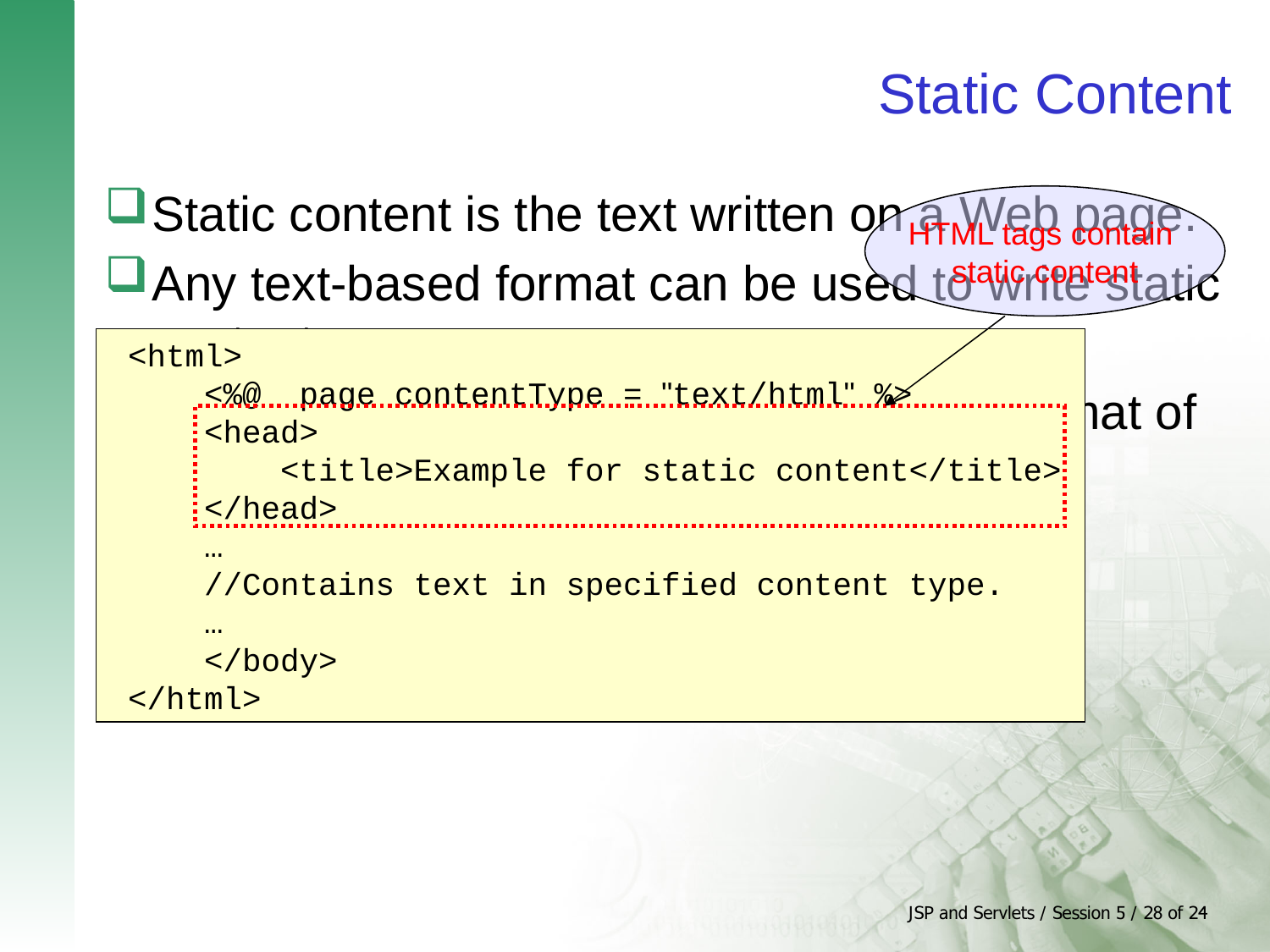

# Static Content
Static content is the text written on a Web page.
Any text-based format can be used to write static content.
A page directive is used to specify the format of content.
HTML tags contain
static content

<html>
    <%@  page contentType = "text/html" %>
    <head>
        <title>Example for static content</title>
    </head>
    …
    //Contains text in specified content type.
    …
    </body>
</html>